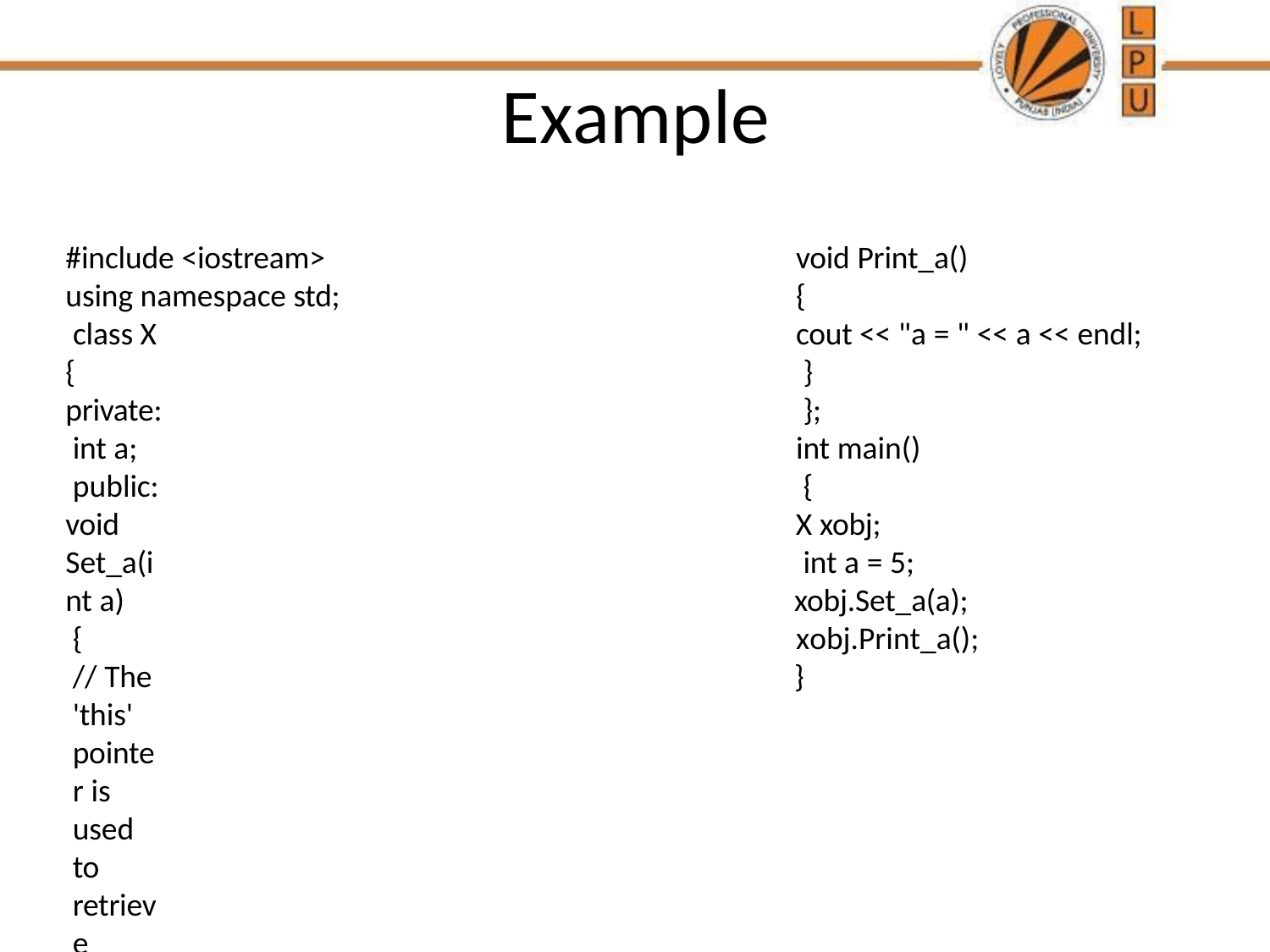

# Example
#include <iostream>  using namespace std;  class X
{
private:
int a;  public:
void Set_a(int a)
{
// The 'this' pointer is used to retrieve 'xobj.a'
// hidden by the automatic variable 'a'  this->a = a;
}
void Print_a()
{
cout << "a = " << a << endl;
}
};
int main()
{
X xobj;  int a = 5;
xobj.Set_a(a);  xobj.Print_a();
}